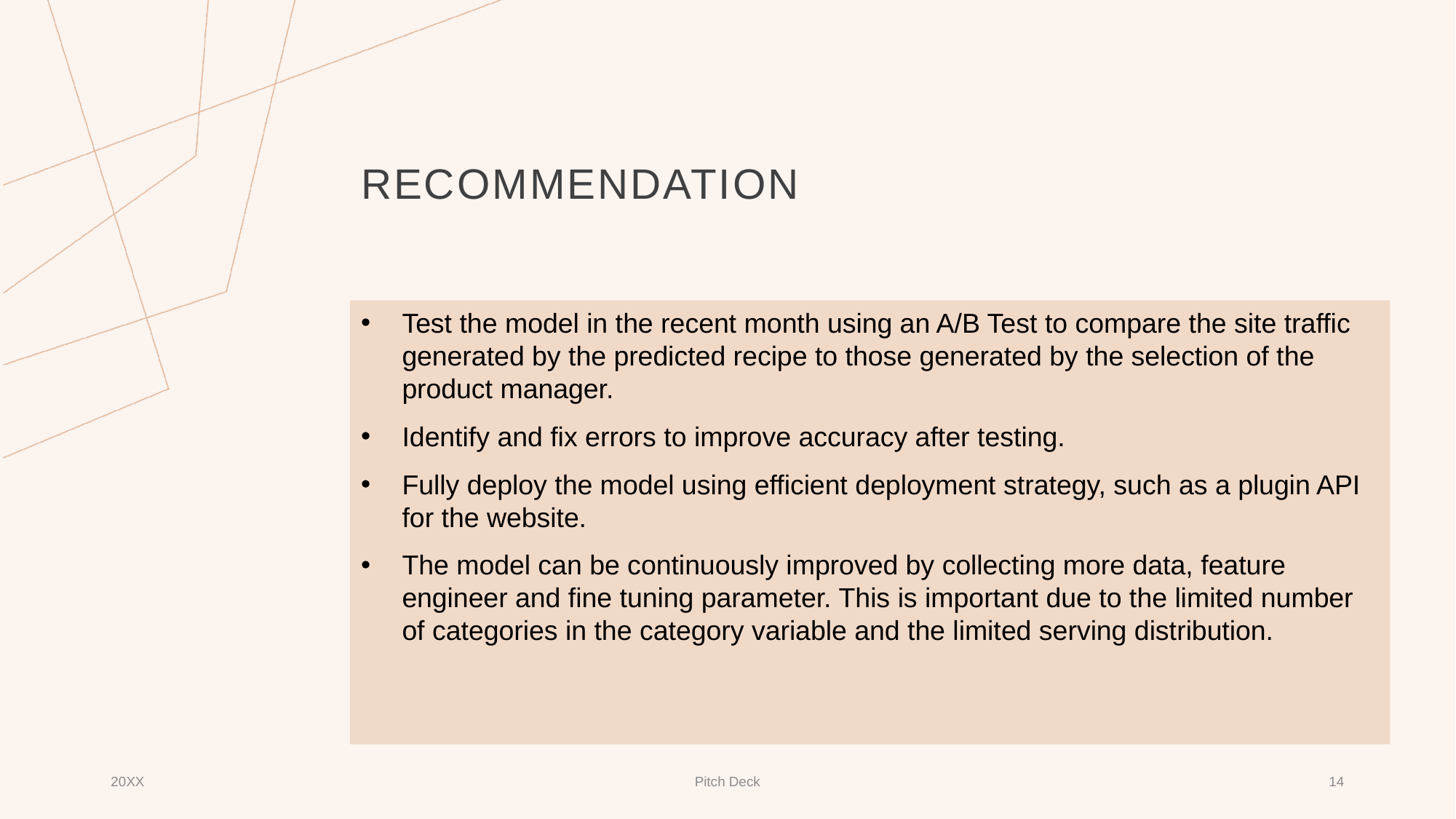

# Recommendation
Test the model in the recent month using an A/B Test to compare the site traffic generated by the predicted recipe to those generated by the selection of the product manager.
Identify and fix errors to improve accuracy after testing.
Fully deploy the model using efficient deployment strategy, such as a plugin API for the website.
The model can be continuously improved by collecting more data, feature engineer and fine tuning parameter. This is important due to the limited number of categories in the category variable and the limited serving distribution.
20XX
Pitch Deck
14